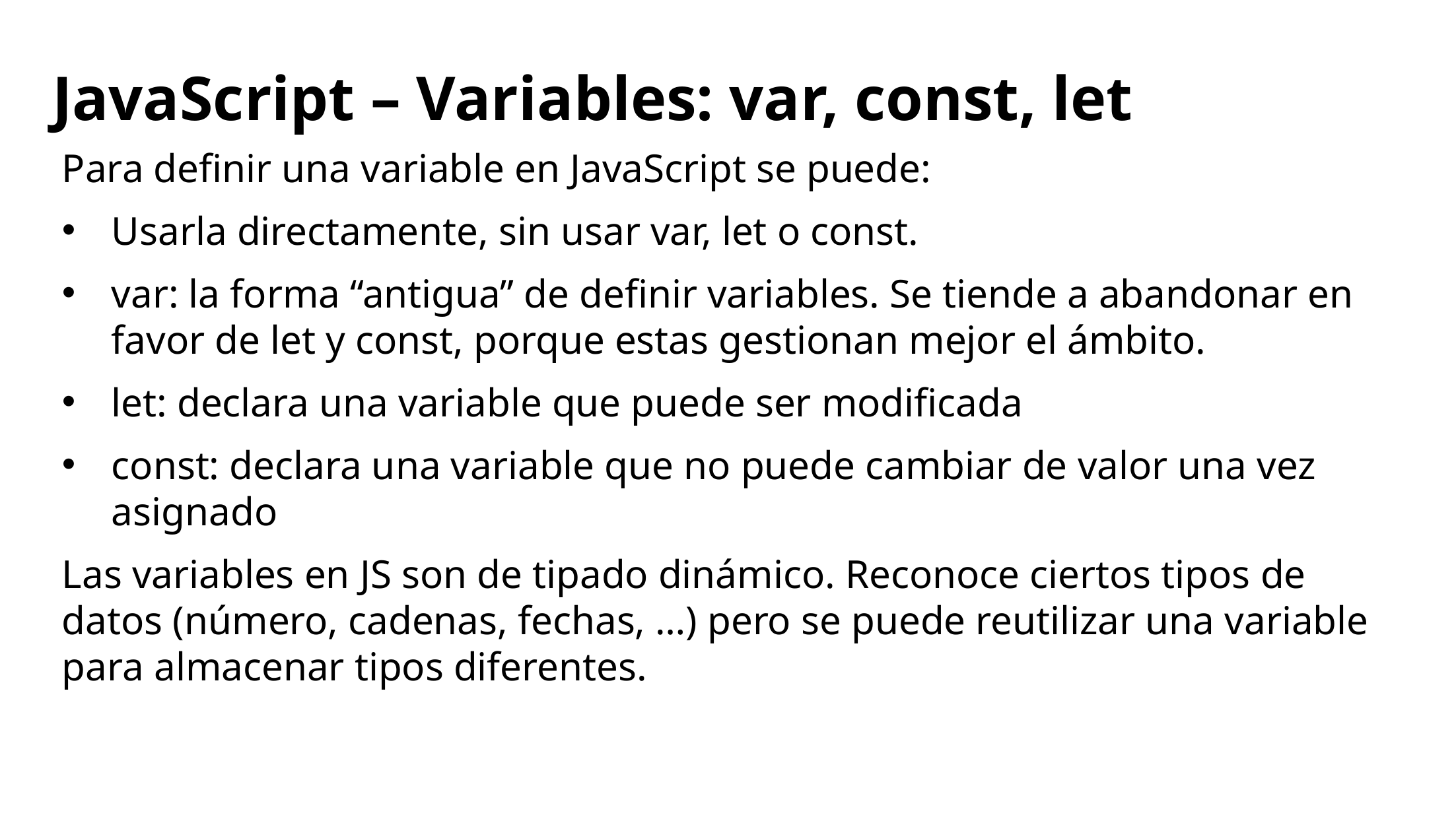

# JavaScript – Variables: var, const, let
Para definir una variable en JavaScript se puede:
Usarla directamente, sin usar var, let o const.
var: la forma “antigua” de definir variables. Se tiende a abandonar en favor de let y const, porque estas gestionan mejor el ámbito.
let: declara una variable que puede ser modificada
const: declara una variable que no puede cambiar de valor una vez asignado
Las variables en JS son de tipado dinámico. Reconoce ciertos tipos de datos (número, cadenas, fechas, …) pero se puede reutilizar una variable para almacenar tipos diferentes.